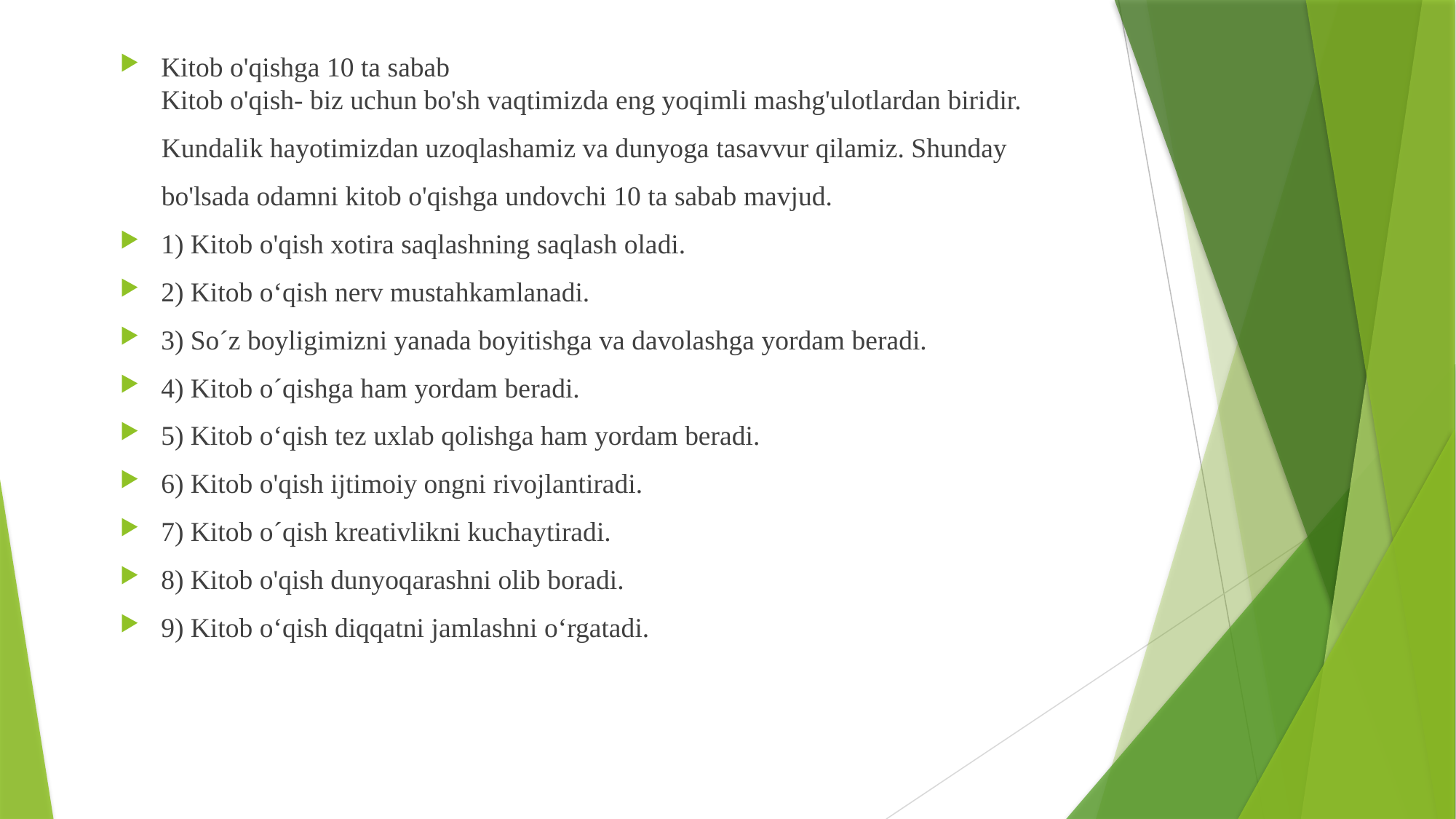

Kitob o'qishga 10 ta sabab
Kitob o'qish- biz uchun bo'sh vaqtimizda eng yoqimli mashg'ulotlardan biridir.
      Kundalik hayotimizdan uzoqlashamiz va dunyoga tasavvur qilamiz. Shunday
      bo'lsada odamni kitob o'qishga undovchi 10 ta sabab mavjud.
1) Kitob o'qish xotira saqlashning saqlash oladi.
2) Kitob o‘qish nerv mustahkamlanadi.
3) So´z boyligimizni yanada boyitishga va davolashga yordam beradi.
4) Kitob o´qishga ham yordam beradi.
5) Kitob oʻqish tez uxlab qolishga ham yordam beradi.
6) Kitob o'qish ijtimoiy ongni rivojlantiradi.
7) Kitob o´qish kreativlikni kuchaytiradi.
8) Kitob o'qish dunyoqarashni olib boradi.
9) Kitob o‘qish diqqatni jamlashni o‘rgatadi.